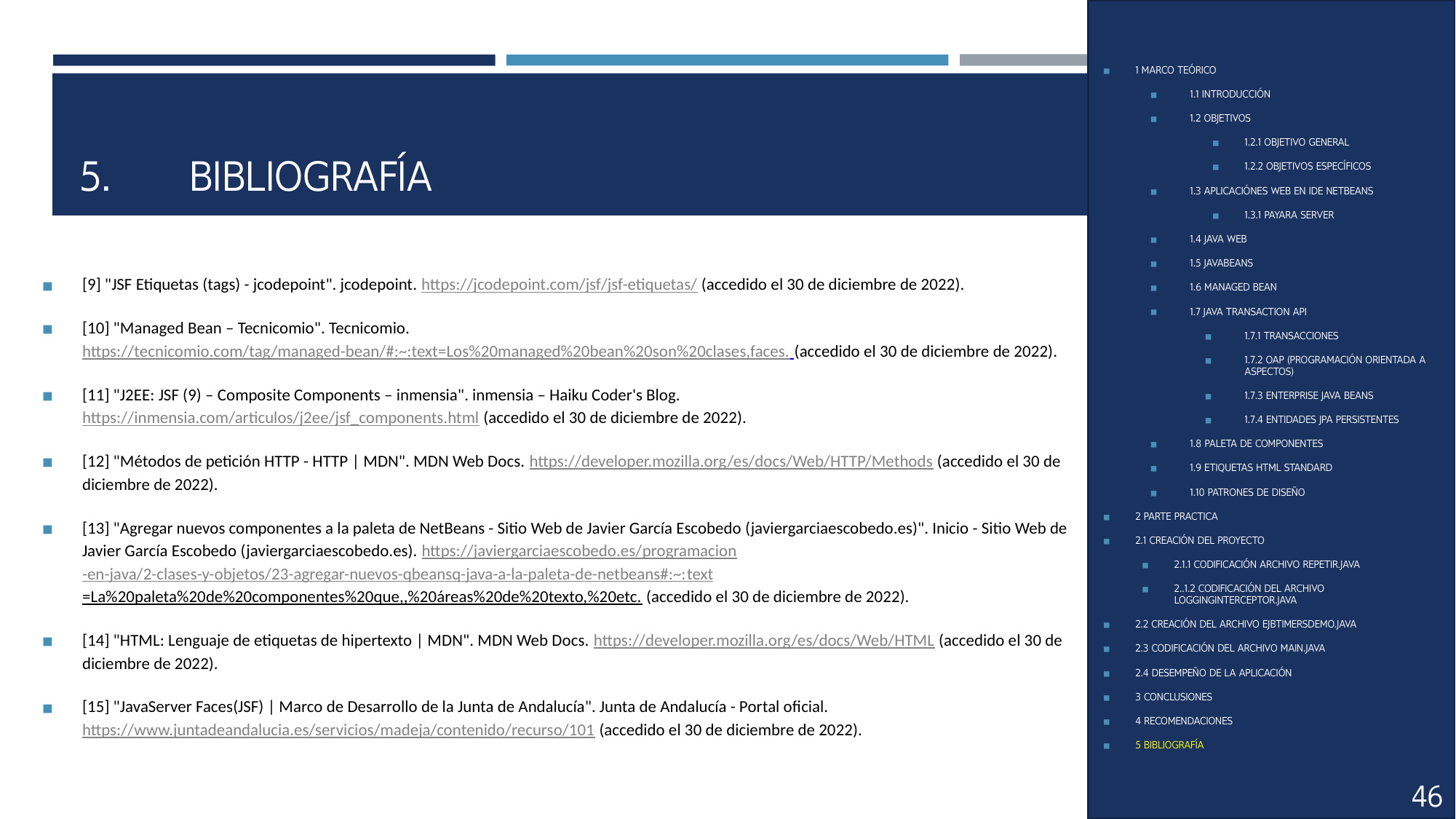

# 5.	BIBLIOGRAFÍA
1 MARCO TEÓRICO
1.1 INTRODUCCIÓN
1.2 OBJETIVOS
1.2.1 OBJETIVO GENERAL
1.2.2 OBJETIVOS ESPECÍFICOS
1.3 APLICACIÓNES WEB EN IDE NETBEANS
1.3.1 PAYARA SERVER
1.4 JAVA WEB
1.5 JAVABEANS
1.6 MANAGED BEAN
1.7 JAVA TRANSACTION API
1.7.1 TRANSACCIONES
1.7.2 OAP (PROGRAMACIÓN ORIENTADA A ASPECTOS)
1.7.3 ENTERPRISE JAVA BEANS
1.7.4 ENTIDADES JPA PERSISTENTES
1.8 PALETA DE COMPONENTES
1.9 ETIQUETAS HTML STANDARD
1.10 PATRONES DE DISEÑO
2 PARTE PRACTICA
2.1 CREACIÓN DEL PROYECTO
2.1.1 CODIFICACIÓN ARCHIVO REPETIR.JAVA
2..1.2 CODIFICACIÓN DEL ARCHIVO LOGGINGINTERCEPTOR.JAVA
2.2 CREACIÓN DEL ARCHIVO EJBTIMERSDEMO.JAVA
2.3 CODIFICACIÓN DEL ARCHIVO MAIN.JAVA
2.4 DESEMPEÑO DE LA APLICACIÓN
3 CONCLUSIONES
4 RECOMENDACIONES
5 BIBLIOGRAFÍA

[9] "JSF Etiquetas (tags) - jcodepoint". jcodepoint. https://jcodepoint.com/jsf/jsf-etiquetas/ (accedido el 30 de diciembre de 2022).
[10] "Managed Bean – Tecnicomio". Tecnicomio. https://tecnicomio.com/tag/managed-bean/#:~:text=Los%20managed%20bean%20son%20clases,faces. (accedido el 30 de diciembre de 2022).
[11] "J2EE: JSF (9) – Composite Components – inmensia". inmensia – Haiku Coder's Blog. https://inmensia.com/articulos/j2ee/jsf_components.html (accedido el 30 de diciembre de 2022).
[12] "Métodos de petición HTTP - HTTP | MDN". MDN Web Docs. https://developer.mozilla.org/es/docs/Web/HTTP/Methods (accedido el 30 de diciembre de 2022).
[13] "Agregar nuevos componentes a la paleta de NetBeans - Sitio Web de Javier García Escobedo (javiergarciaescobedo.es)". Inicio - Sitio Web de Javier García Escobedo (javiergarciaescobedo.es). https://javiergarciaescobedo.es/programacion-en-java/2-clases-y-objetos/23-agregar-nuevos-qbeansq-java-a-la-paleta-de-netbeans#:~:text=La%20paleta%20de%20componentes%20que,,%20áreas%20de%20texto,%20etc. (accedido el 30 de diciembre de 2022).
[14] "HTML: Lenguaje de etiquetas de hipertexto | MDN". MDN Web Docs. https://developer.mozilla.org/es/docs/Web/HTML (accedido el 30 de diciembre de 2022).
[15] "JavaServer Faces(JSF) | Marco de Desarrollo de la Junta de Andalucía". Junta de Andalucía - Portal oficial. https://www.juntadeandalucia.es/servicios/madeja/contenido/recurso/101 (accedido el 30 de diciembre de 2022).

30
46